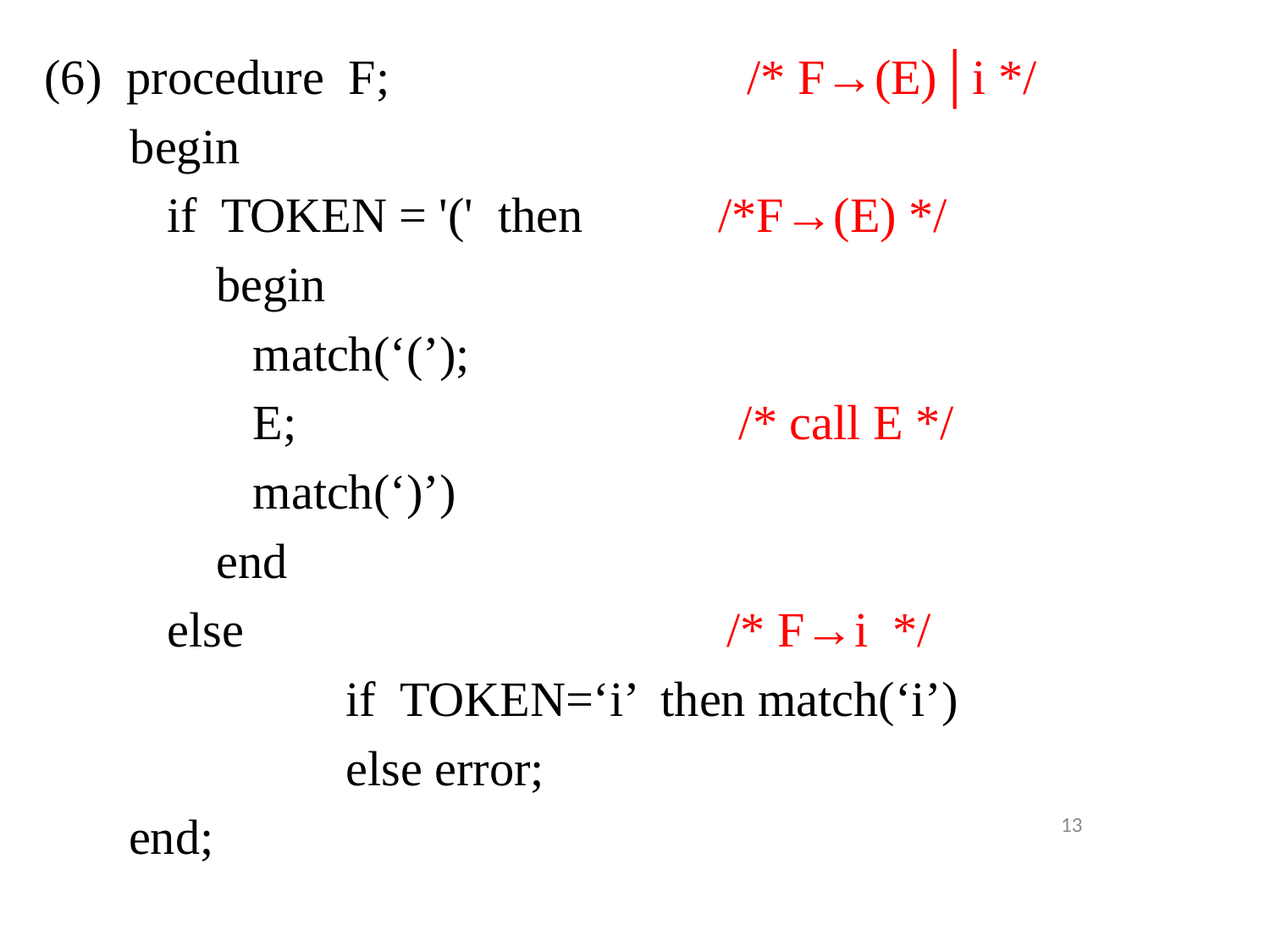

(6)  procedure  F;      		            /* F→(E)│i */
       begin
          if  TOKEN = '('  then           /*F→(E) */
              begin
                 match(‘(’);
                 E;                         	 /* call E */
                 match(‘)’)
              end
          else 				/* F→i  */
		 	if  TOKEN=‘i’  then match(‘i’)
			else error;
	   end;
13